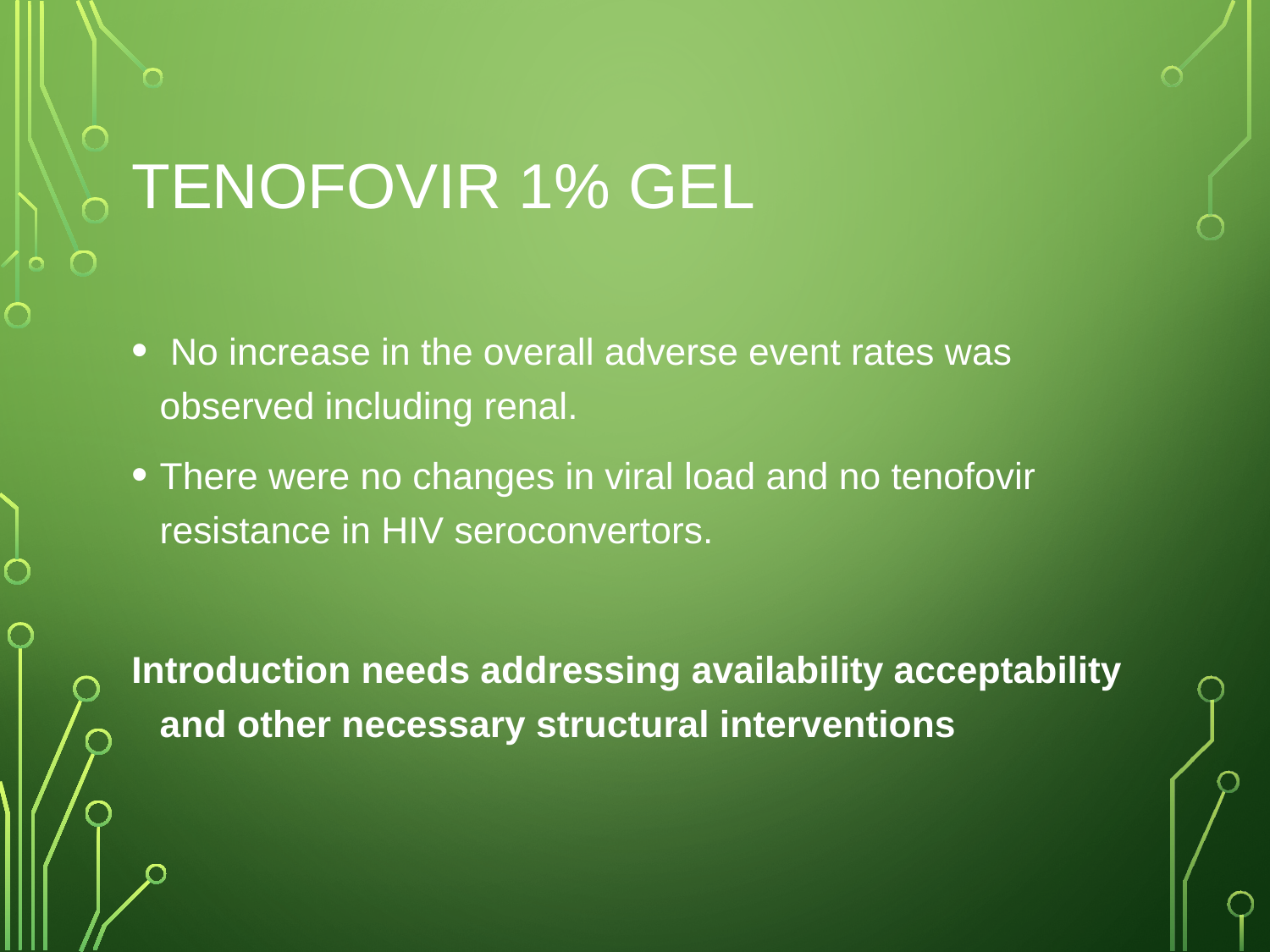

# Tenofovir 1% gel
 No increase in the overall adverse event rates was observed including renal.
There were no changes in viral load and no tenofovir resistance in HIV seroconvertors.

Introduction needs addressing availability acceptability and other necessary structural interventions